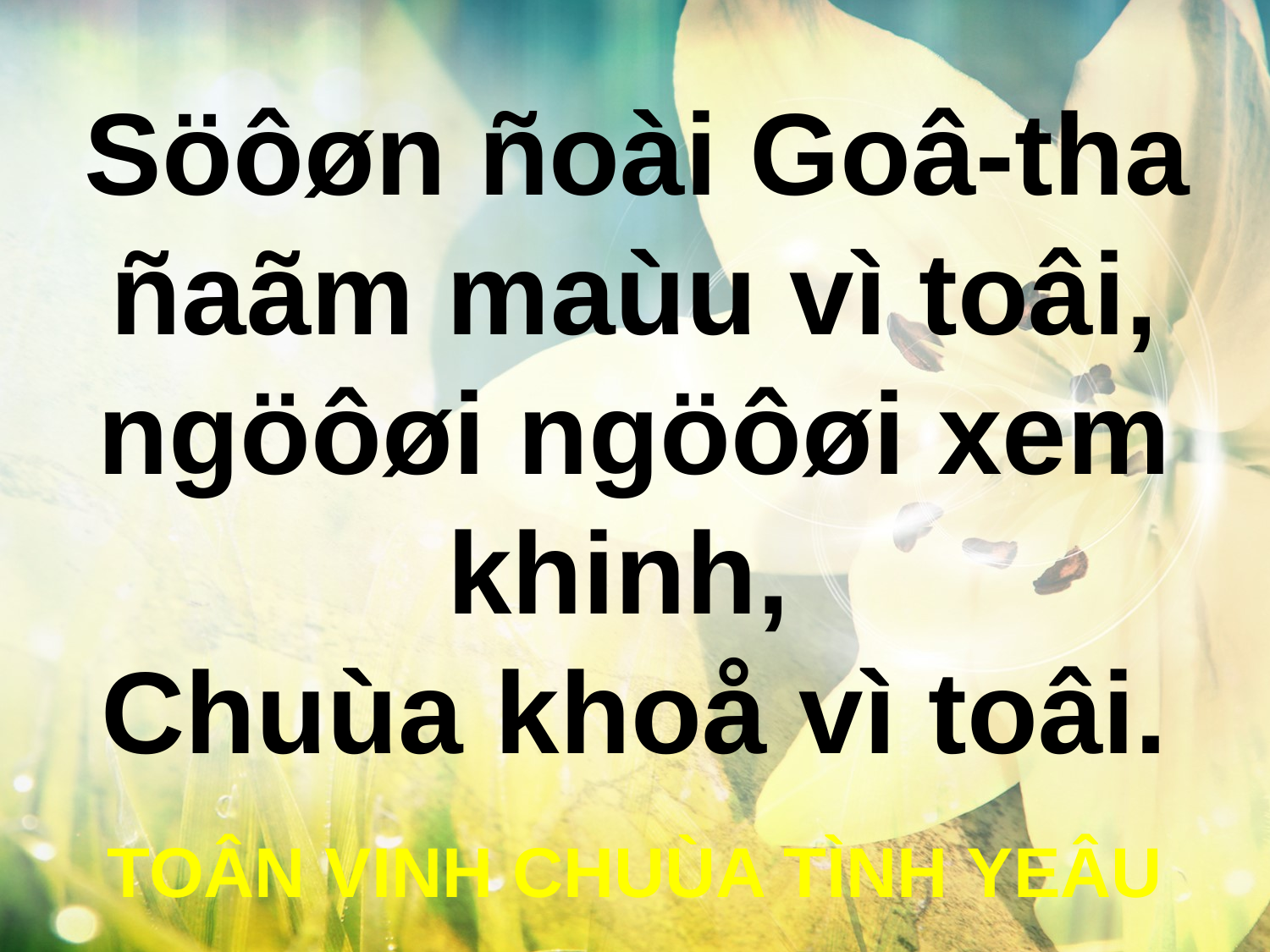

Söôøn ñoài Goâ-tha
ñaãm maùu vì toâi, ngöôøi ngöôøi xem khinh,
Chuùa khoå vì toâi.
TOÂN VINH CHUÙA TÌNH YEÂU